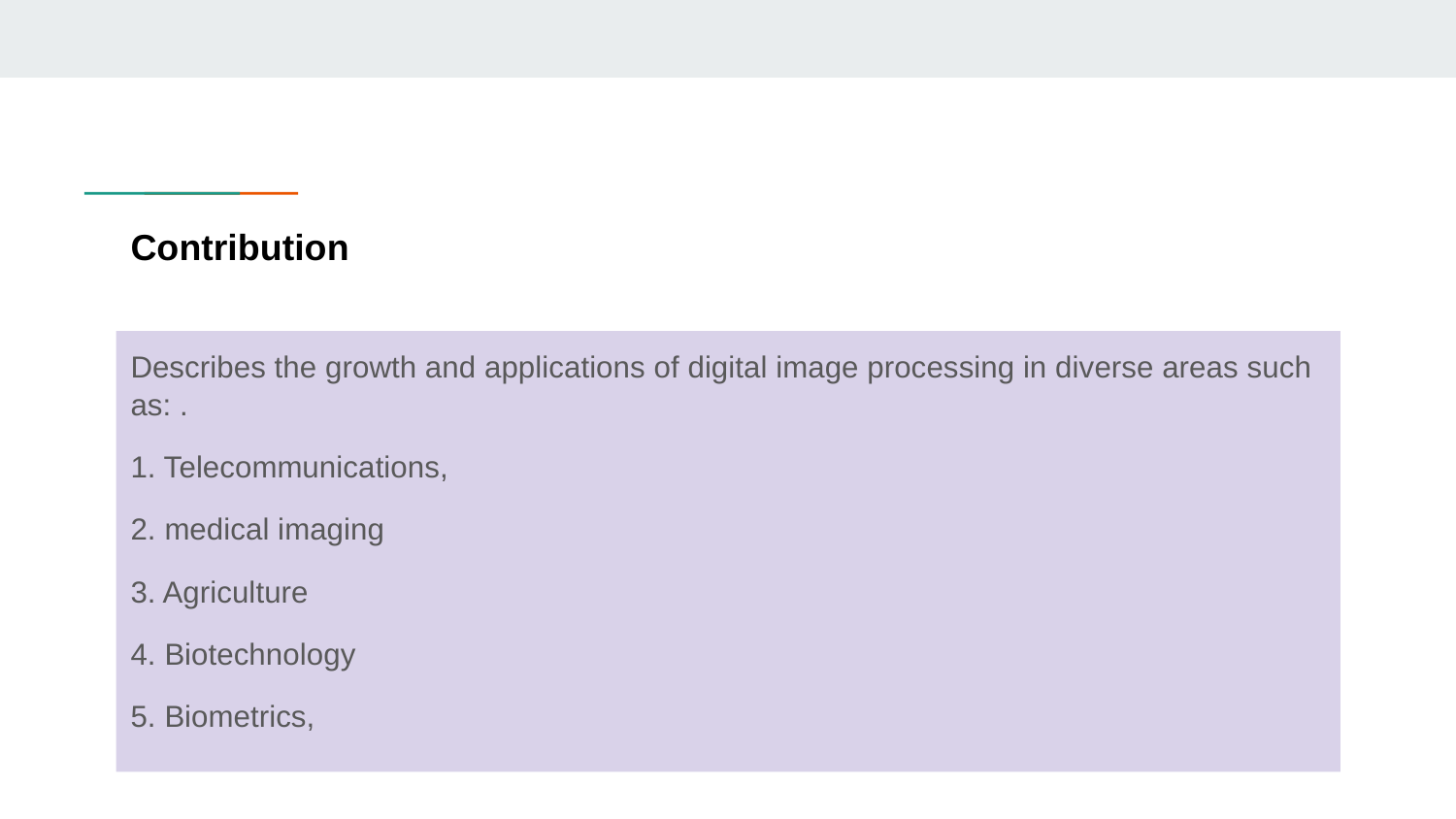

# Contribution
Describes the growth and applications of digital image processing in diverse areas such as: .
1. Telecommunications,
2. medical imaging
3. Agriculture
4. Biotechnology
5. Biometrics,